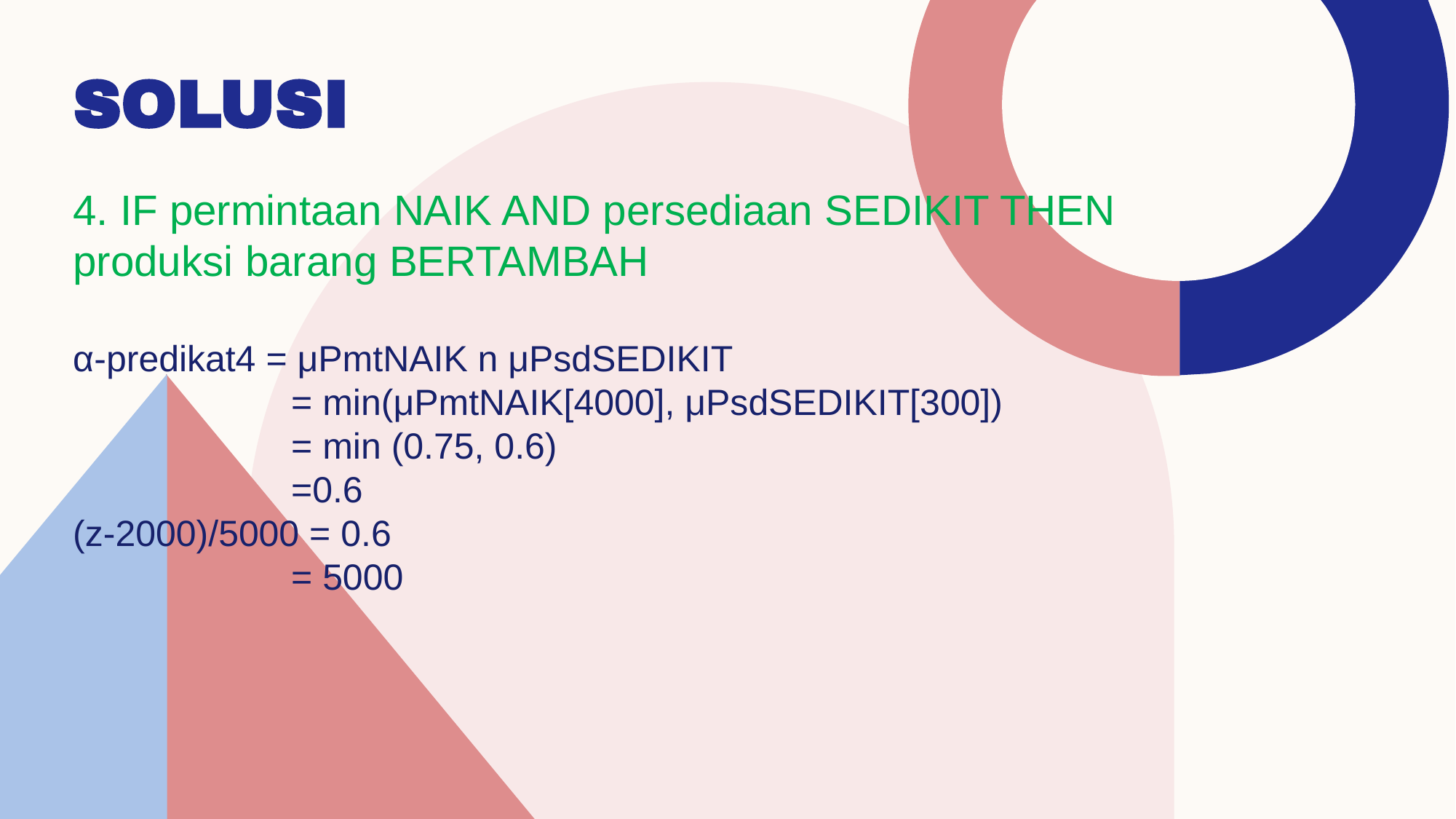

solusi
4. IF permintaan NAIK AND persediaan SEDIKIT THEN produksi barang BERTAMBAH

α-predikat4 = μPmtNAIK n μPsdSEDIKIT
		= min(μPmtNAIK[4000], μPsdSEDIKIT[300])
		= min (0.75, 0.6)
		=0.6
(z-2000)/5000 = 0.6
		= 5000